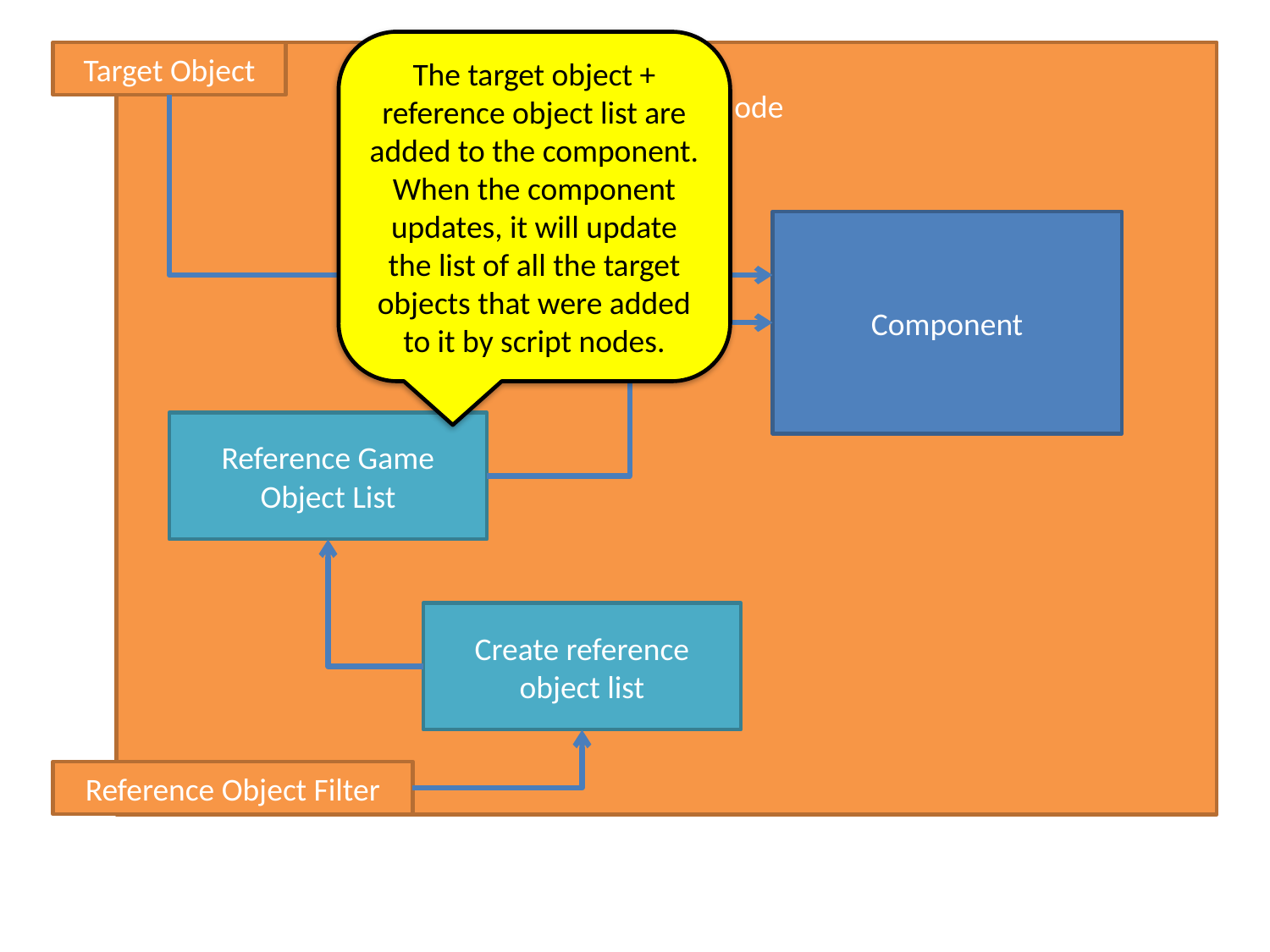

The target object + reference object list are added to the component. When the component updates, it will update the list of all the target objects that were added to it by script nodes.
Target Object

Visual Script Node
Component
Reference Game Object List
Create reference object list
Reference Object Filter